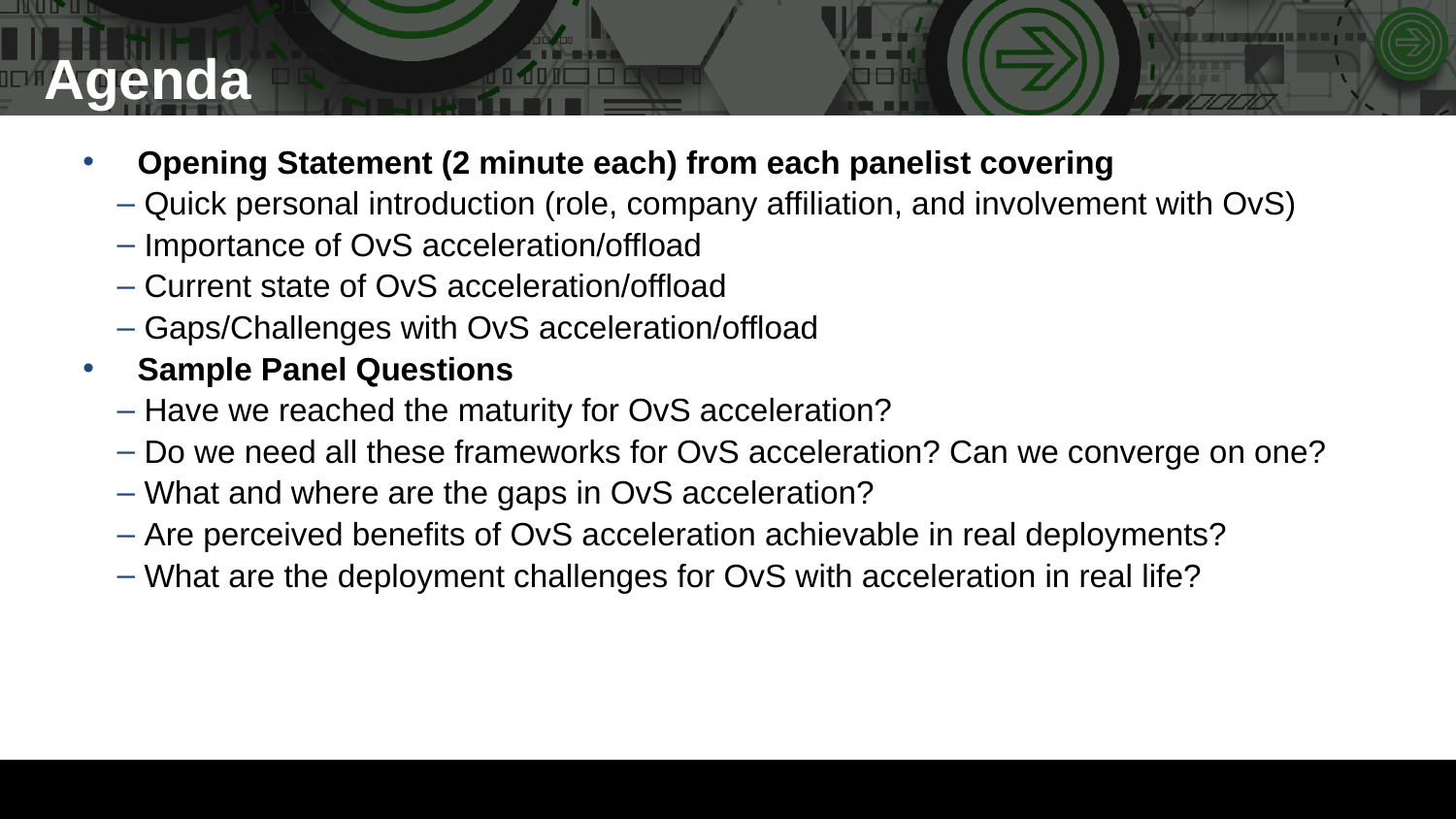

# Agenda
Opening Statement (2 minute each) from each panelist covering
Quick personal introduction (role, company affiliation, and involvement with OvS)
Importance of OvS acceleration/offload
Current state of OvS acceleration/offload
Gaps/Challenges with OvS acceleration/offload
Sample Panel Questions
Have we reached the maturity for OvS acceleration?
Do we need all these frameworks for OvS acceleration? Can we converge on one?
What and where are the gaps in OvS acceleration?
Are perceived benefits of OvS acceleration achievable in real deployments?
What are the deployment challenges for OvS with acceleration in real life?